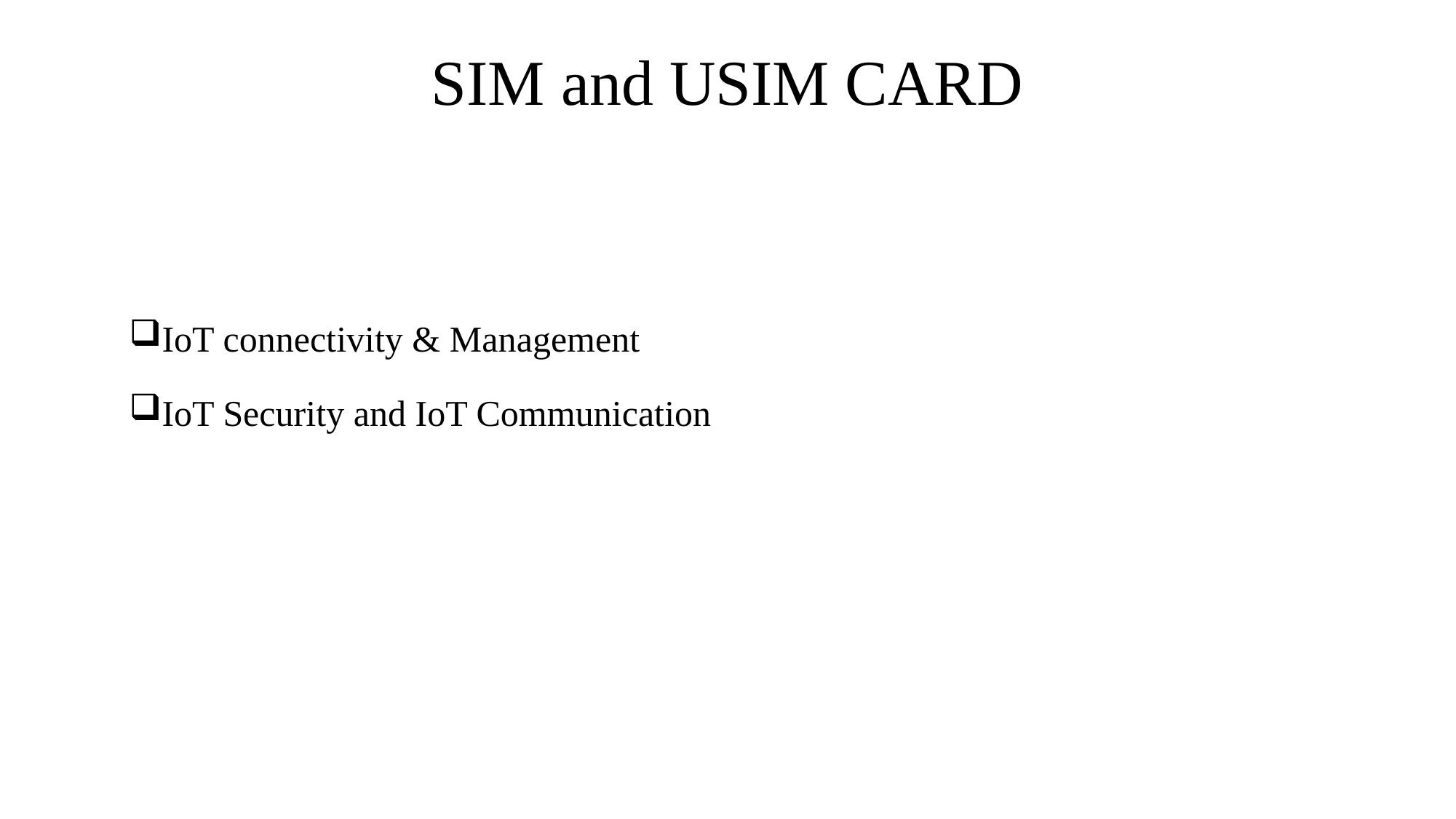

# SIM and USIM CARD

IoT connectivity & Management
IoT Security and IoT Communication